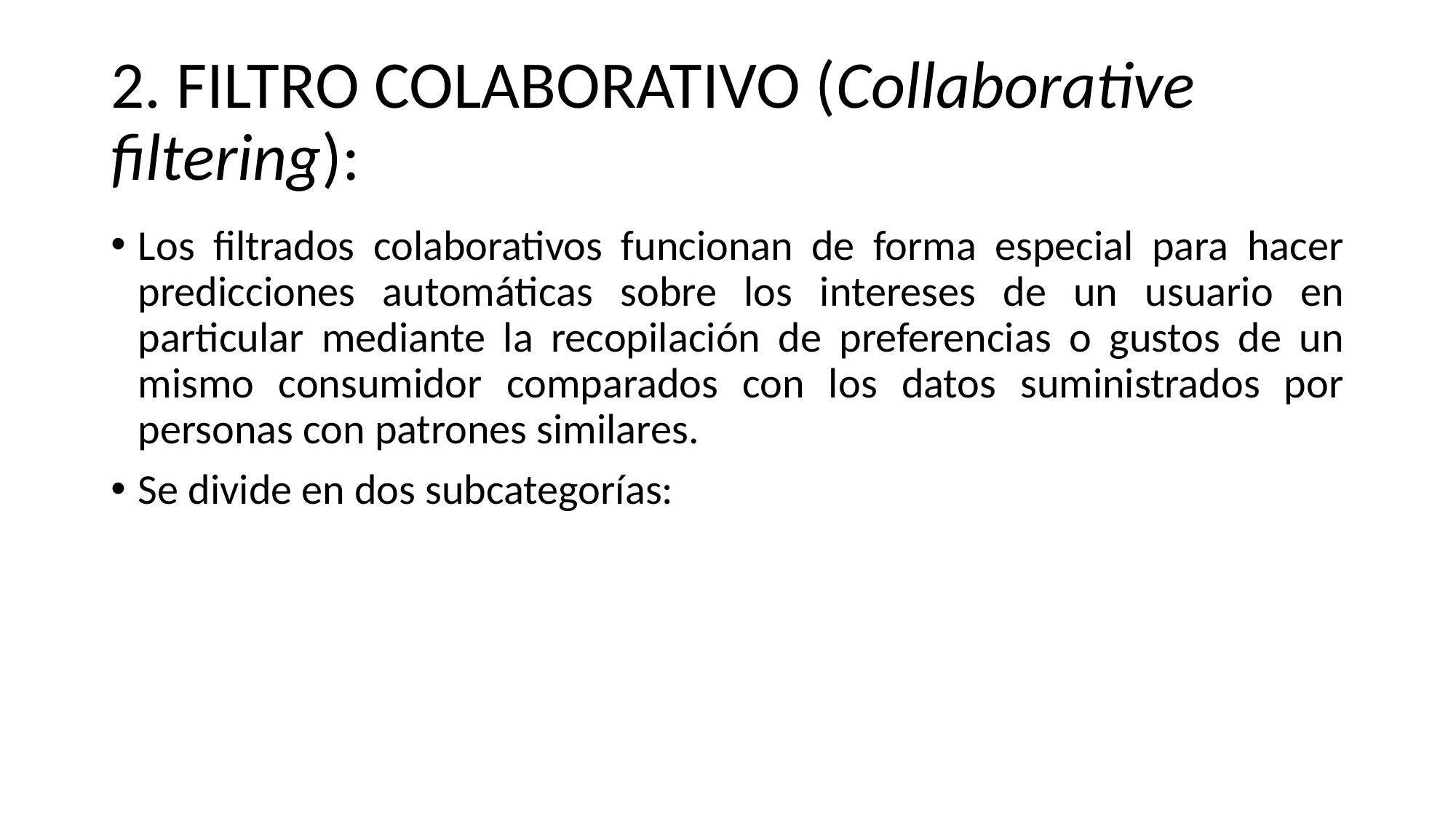

# 2. FILTRO COLABORATIVO (Collaborative filtering):
Los filtrados colaborativos funcionan de forma especial para hacer predicciones automáticas sobre los intereses de un usuario en particular mediante la recopilación de preferencias o gustos de un mismo consumidor comparados con los datos suministrados por personas con patrones similares.
Se divide en dos subcategorías: